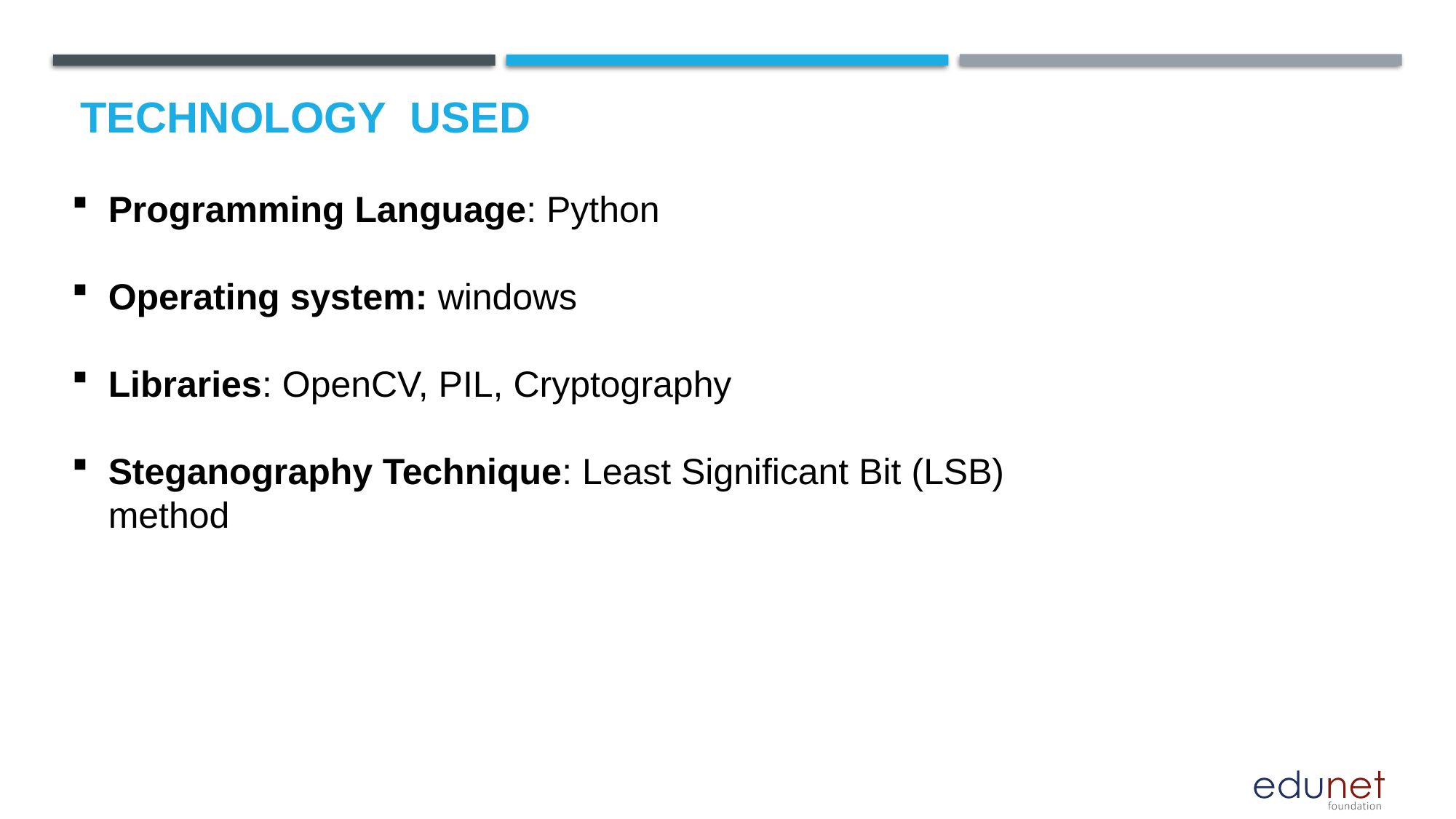

# Technology  used
Programming Language: Python

Operating system: windows

Libraries: OpenCV, PIL, Cryptography

Steganography Technique: Least Significant Bit (LSB) method